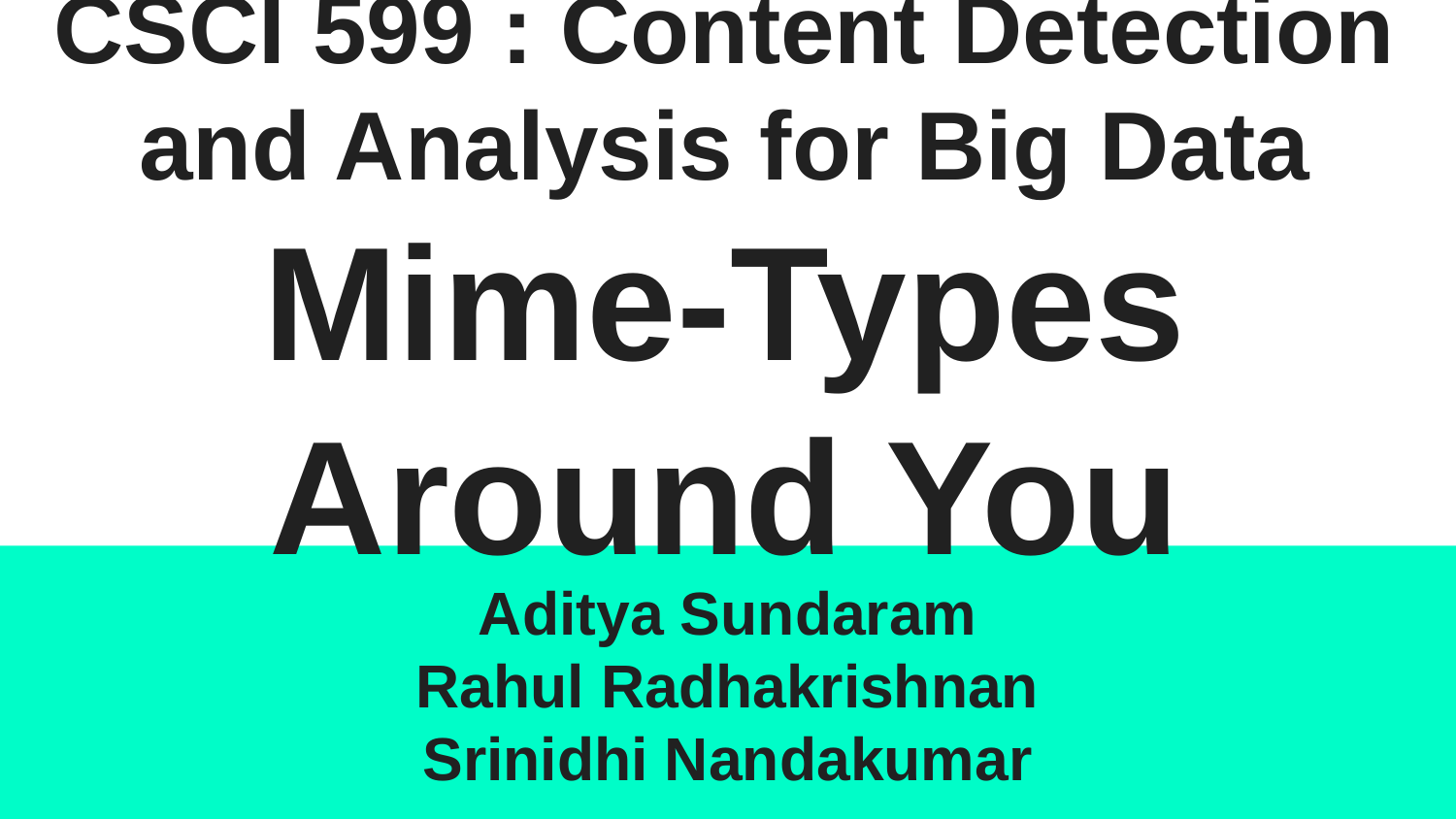

# CSCI 599 : Content Detection and Analysis for Big Data
Mime-Types Around You
Aditya Sundaram
Rahul Radhakrishnan
Srinidhi Nandakumar